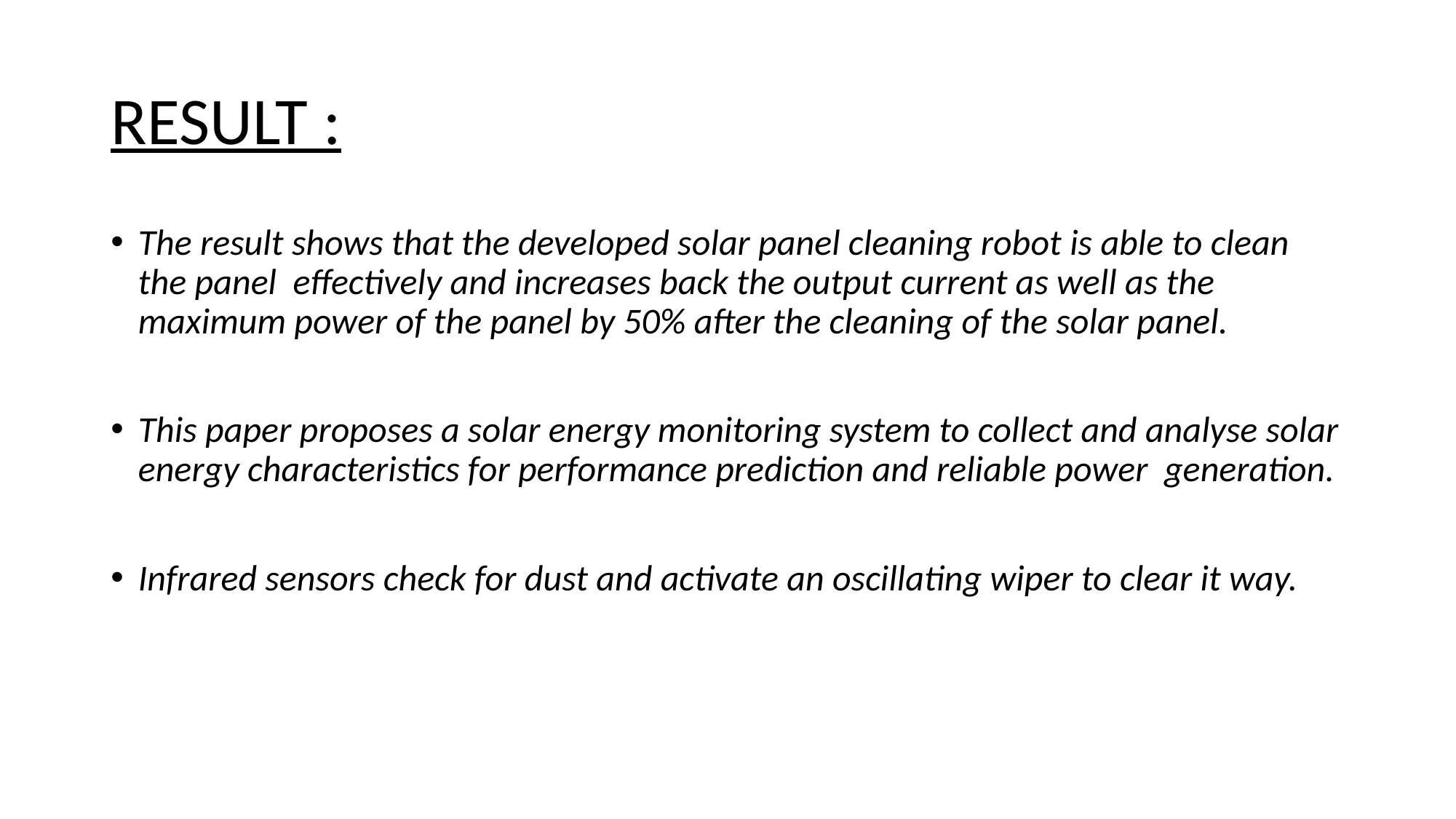

# RESULT :
The result shows that the developed solar panel cleaning robot is able to clean the panel  effectively and increases back the output current as well as the maximum power of the panel by 50% after the cleaning of the solar panel.

This paper proposes a solar energy monitoring system to collect and analyse solar energy characteristics for performance prediction and reliable power  generation.

Infrared sensors check for dust and activate an oscillating wiper to clear it way.